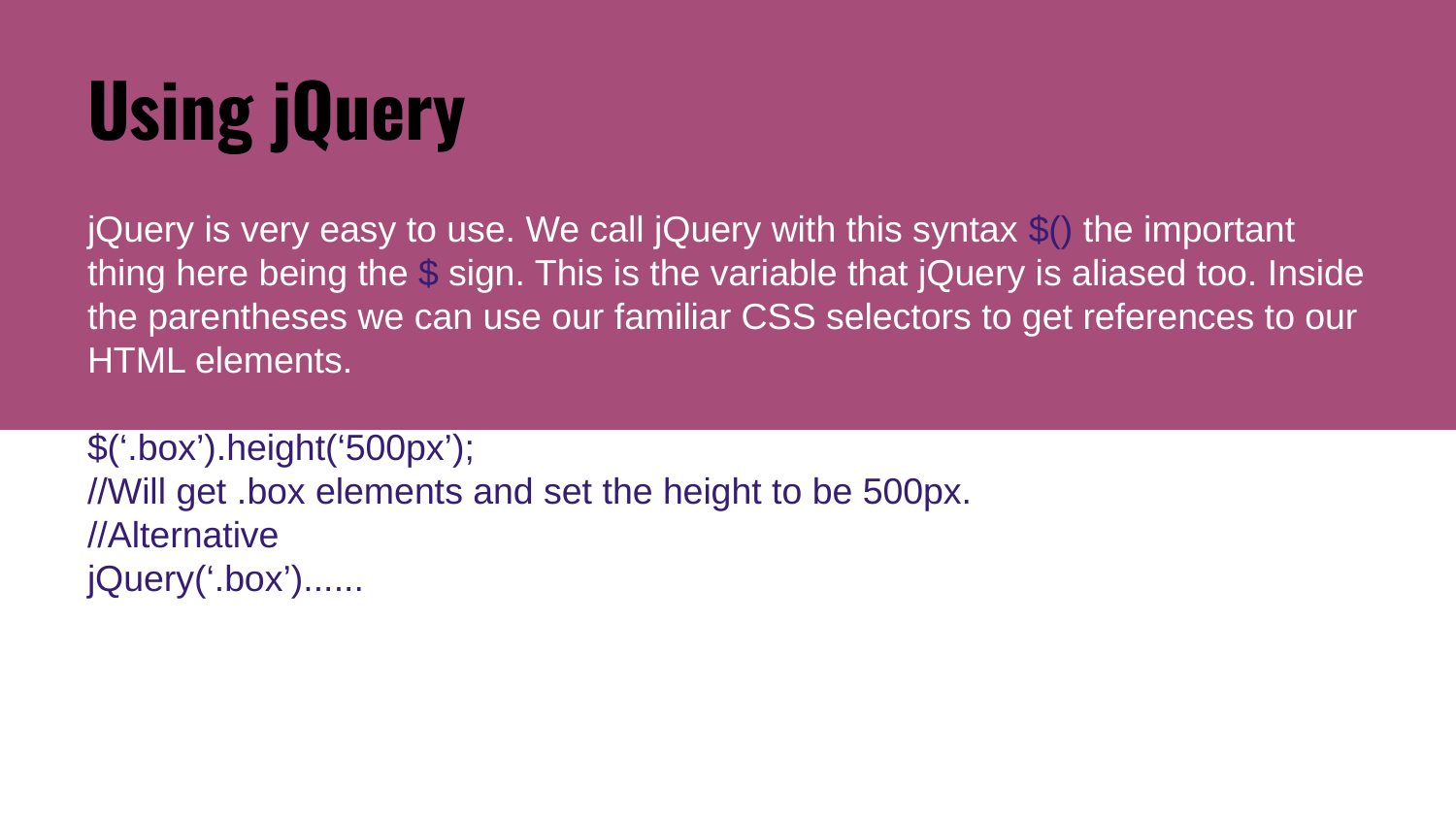

# Using jQuery
jQuery is very easy to use. We call jQuery with this syntax $() the important thing here being the $ sign. This is the variable that jQuery is aliased too. Inside the parentheses we can use our familiar CSS selectors to get references to our HTML elements.

$(‘.box’).height(‘500px’);
//Will get .box elements and set the height to be 500px.
//Alternative
jQuery(‘.box’)......